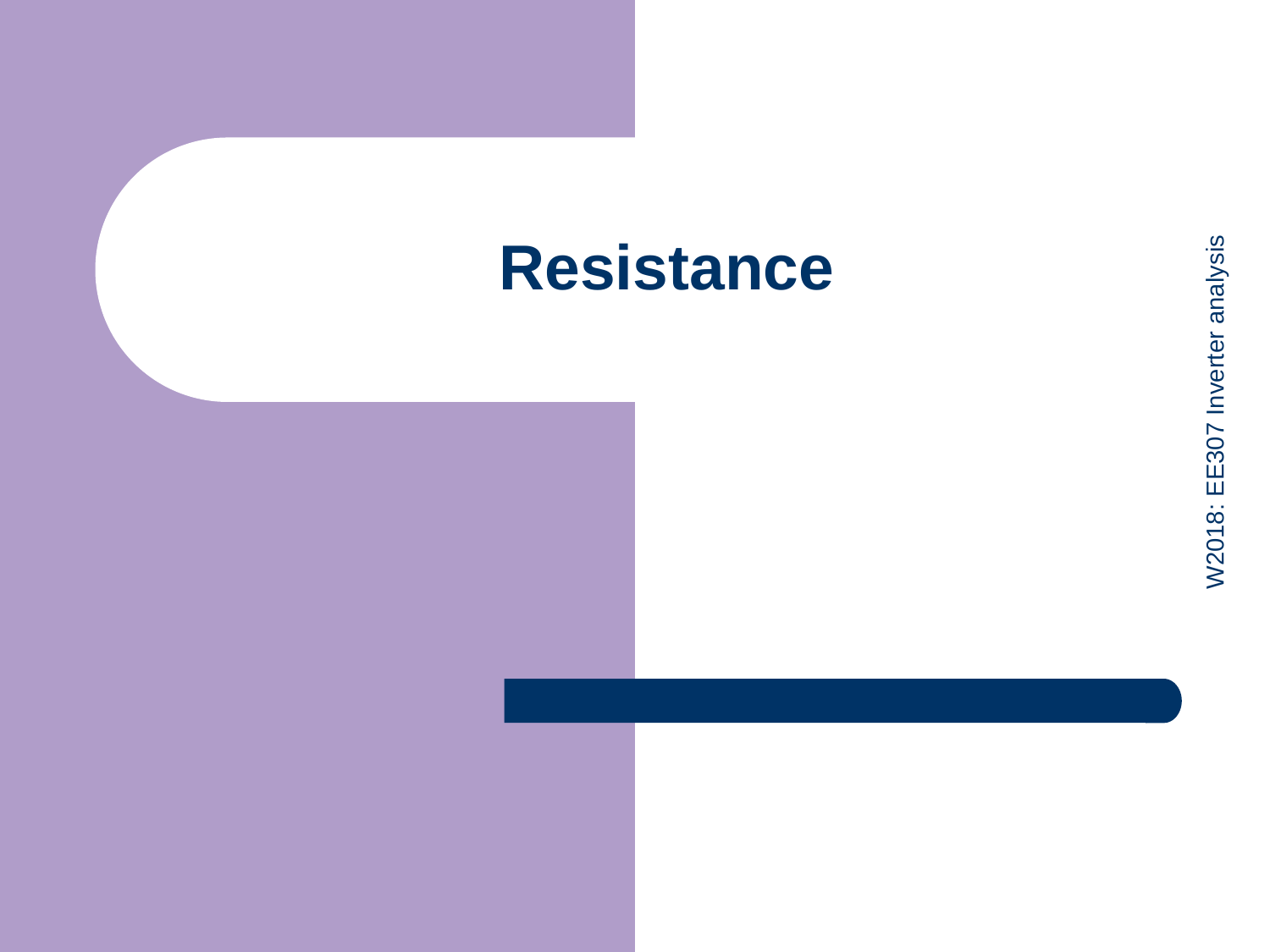

# Resistance

W2018: EE307 Inverter analysis
78